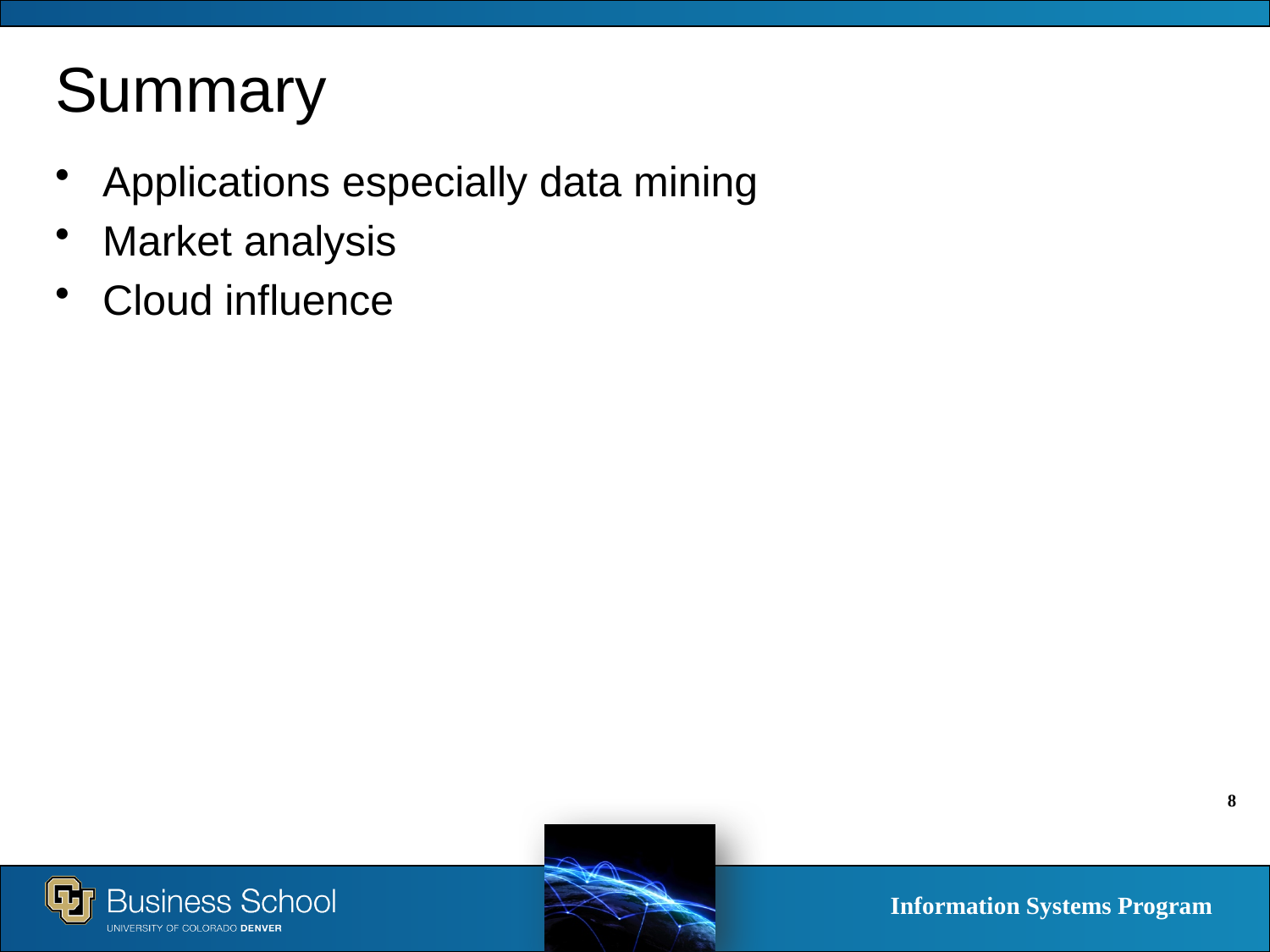

# Summary
Applications especially data mining
Market analysis
Cloud influence